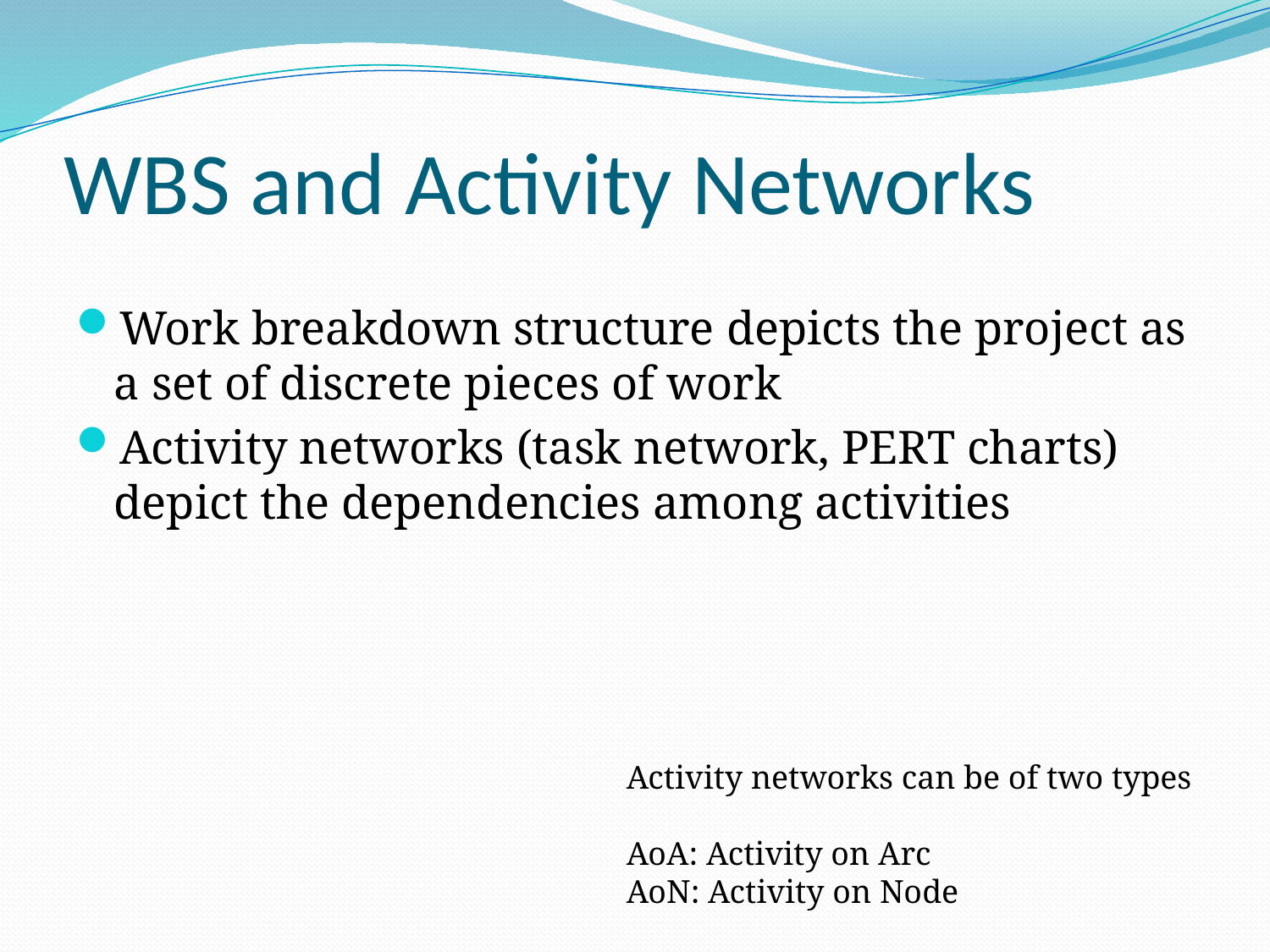

WBS and Activity Networks
Work breakdown structure depicts the project as a set of discrete pieces of work
Activity networks (task network, PERT charts) depict the dependencies among activities
Activity networks can be of two types

AoA: Activity on Arc
AoN: Activity on Node